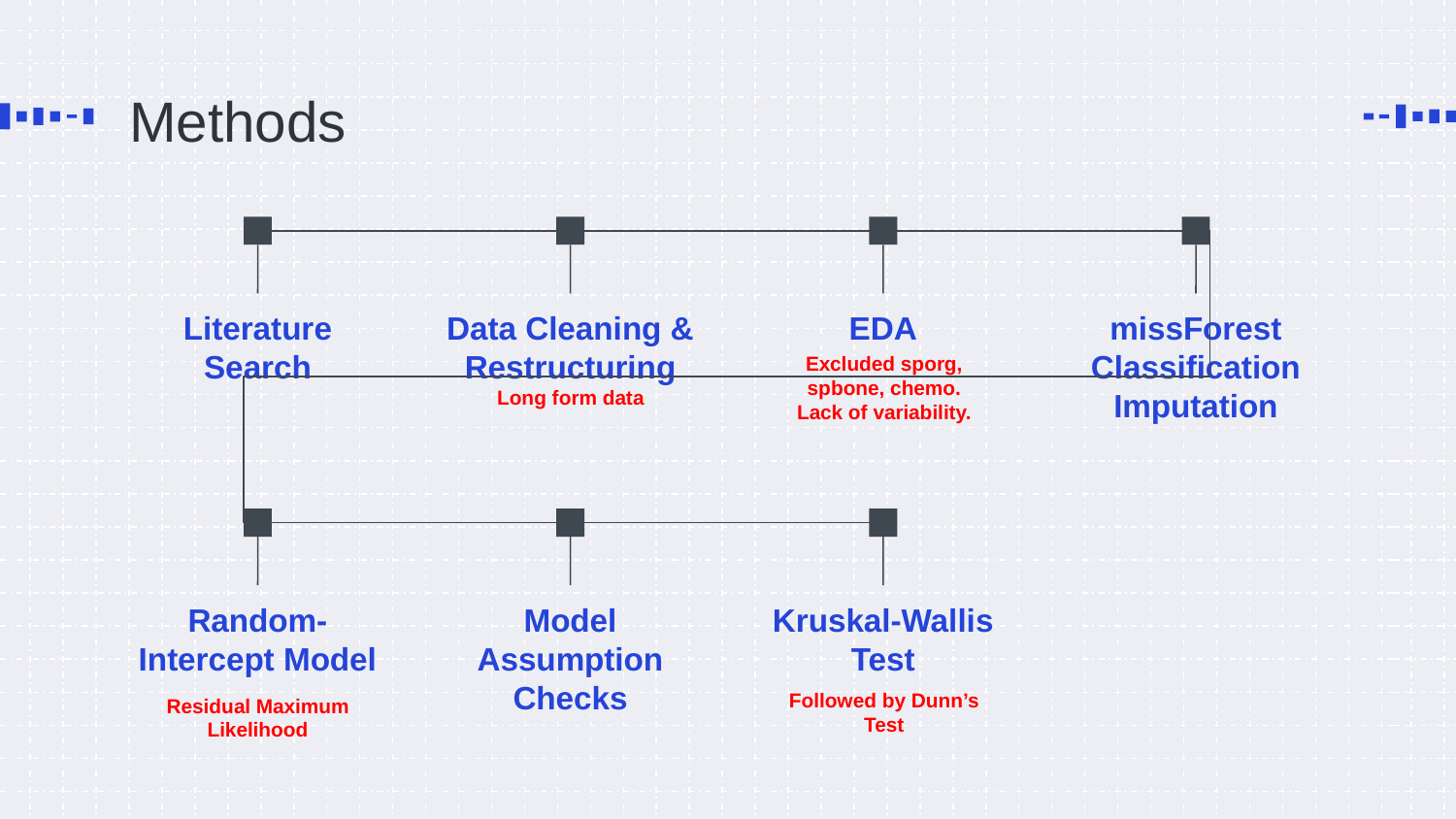

# Methods

Literature Search
Data Cleaning & Restructuring
EDA
missForest Classification Imputation
Excluded sporg, spbone, chemo. Lack of variability.
Long form data

Random-Intercept Model
Model Assumption Checks
Kruskal-Wallis Test
Followed by Dunn’s Test
Residual Maximum Likelihood